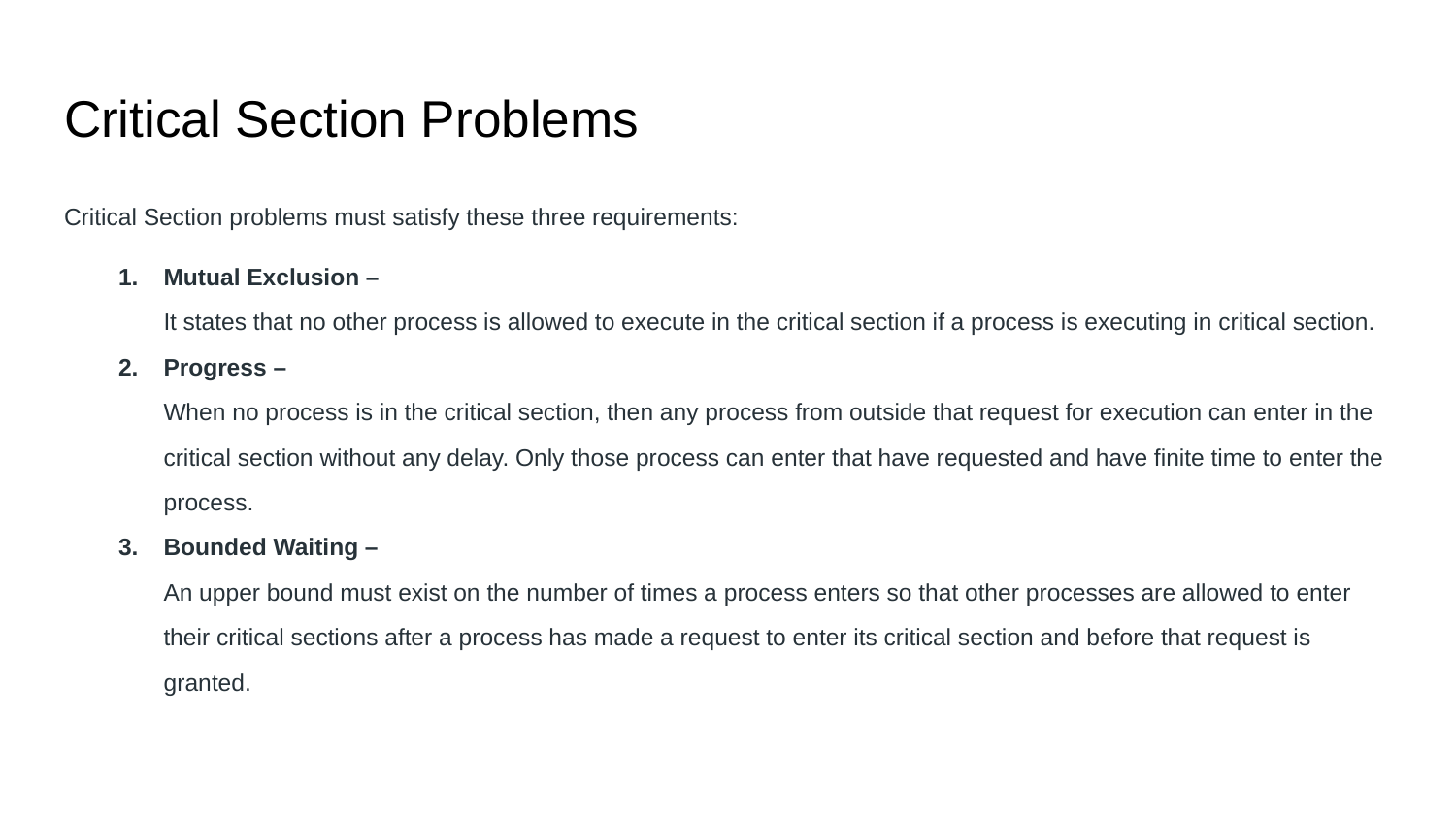

# Critical Section Problems
Critical Section problems must satisfy these three requirements:
Mutual Exclusion –
It states that no other process is allowed to execute in the critical section if a process is executing in critical section.
Progress –
When no process is in the critical section, then any process from outside that request for execution can enter in the critical section without any delay. Only those process can enter that have requested and have finite time to enter the process.
Bounded Waiting –
An upper bound must exist on the number of times a process enters so that other processes are allowed to enter their critical sections after a process has made a request to enter its critical section and before that request is granted.